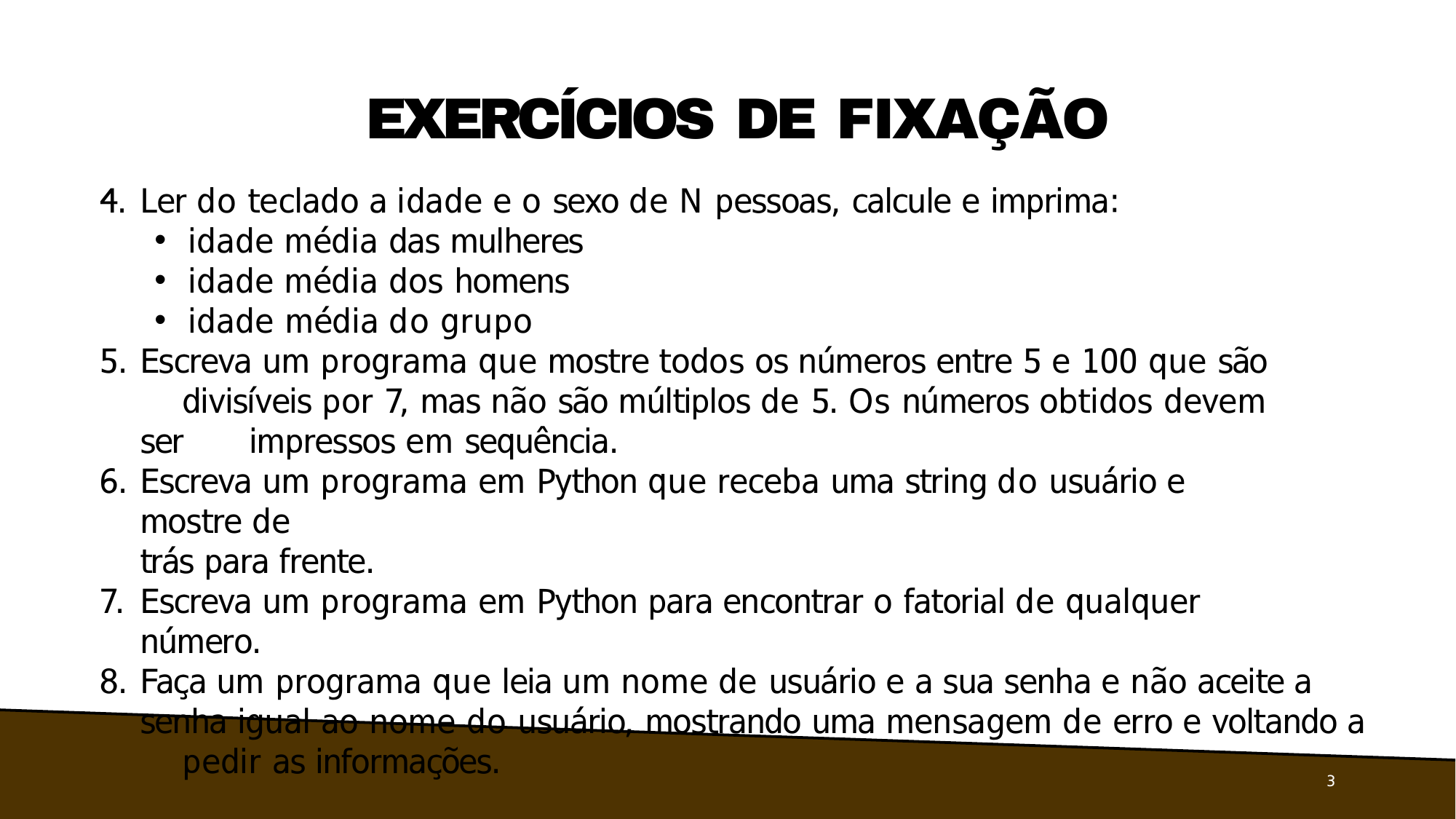

# EXERCÍCIOS DE FIXAÇÃO
Ler do teclado a idade e o sexo de N pessoas, calcule e imprima:
idade média das mulheres
idade média dos homens
idade média do grupo
Escreva um programa que mostre todos os números entre 5 e 100 que são 	divisíveis por 7, mas não são múltiplos de 5. Os números obtidos devem ser 	impressos em sequência.
Escreva um programa em Python que receba uma string do usuário e mostre de
trás para frente.
Escreva um programa em Python para encontrar o fatorial de qualquer número.
Faça um programa que leia um nome de usuário e a sua senha e não aceite a 	senha igual ao nome do usuário, mostrando uma mensagem de erro e voltando a 	pedir as informações.
3